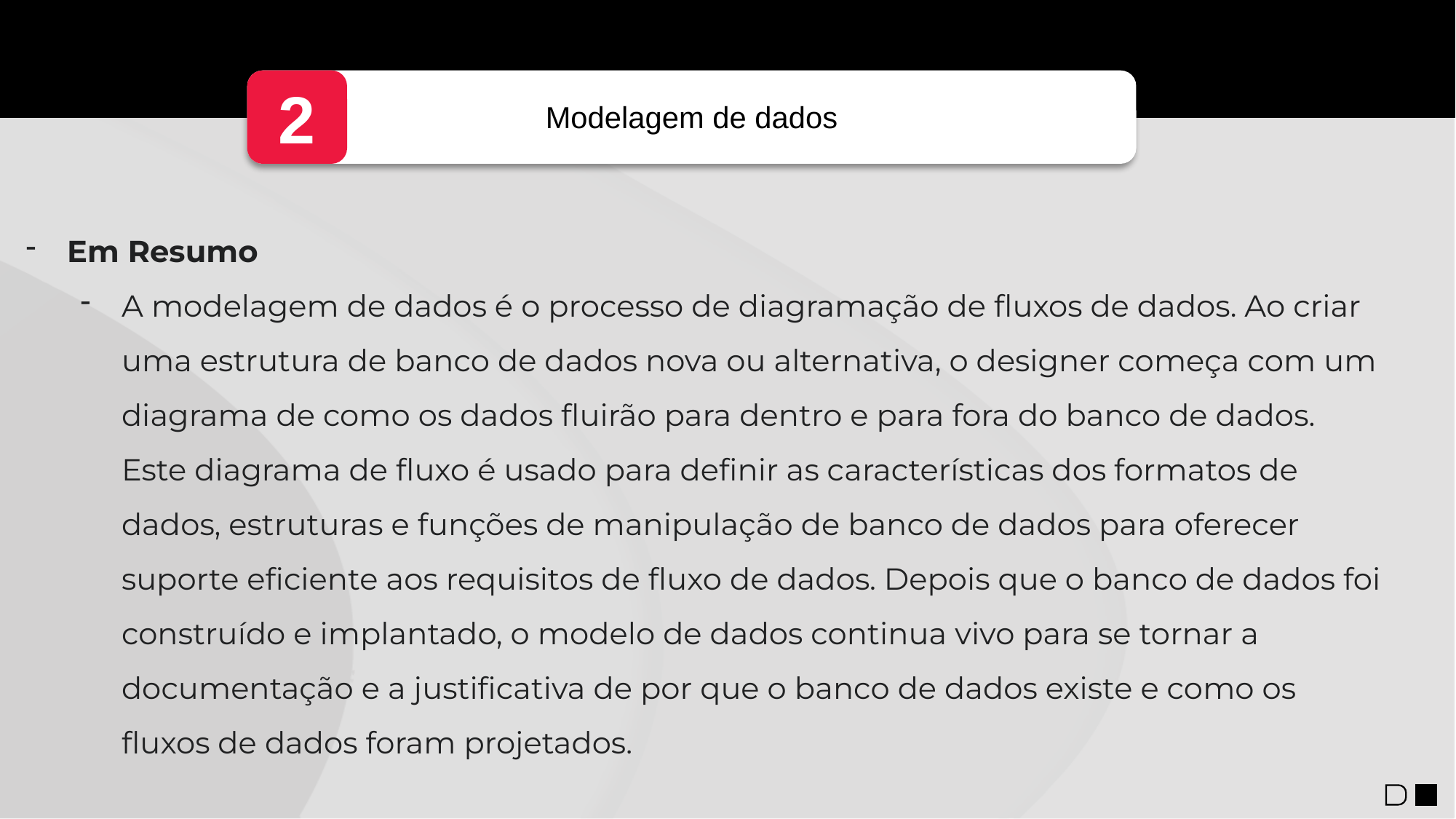

2
Modelagem de dados
Em Resumo
A modelagem de dados é o processo de diagramação de fluxos de dados. Ao criar uma estrutura de banco de dados nova ou alternativa, o designer começa com um diagrama de como os dados fluirão para dentro e para fora do banco de dados. Este diagrama de fluxo é usado para definir as características dos formatos de dados, estruturas e funções de manipulação de banco de dados para oferecer suporte eficiente aos requisitos de fluxo de dados. Depois que o banco de dados foi construído e implantado, o modelo de dados continua vivo para se tornar a documentação e a justificativa de por que o banco de dados existe e como os fluxos de dados foram projetados.